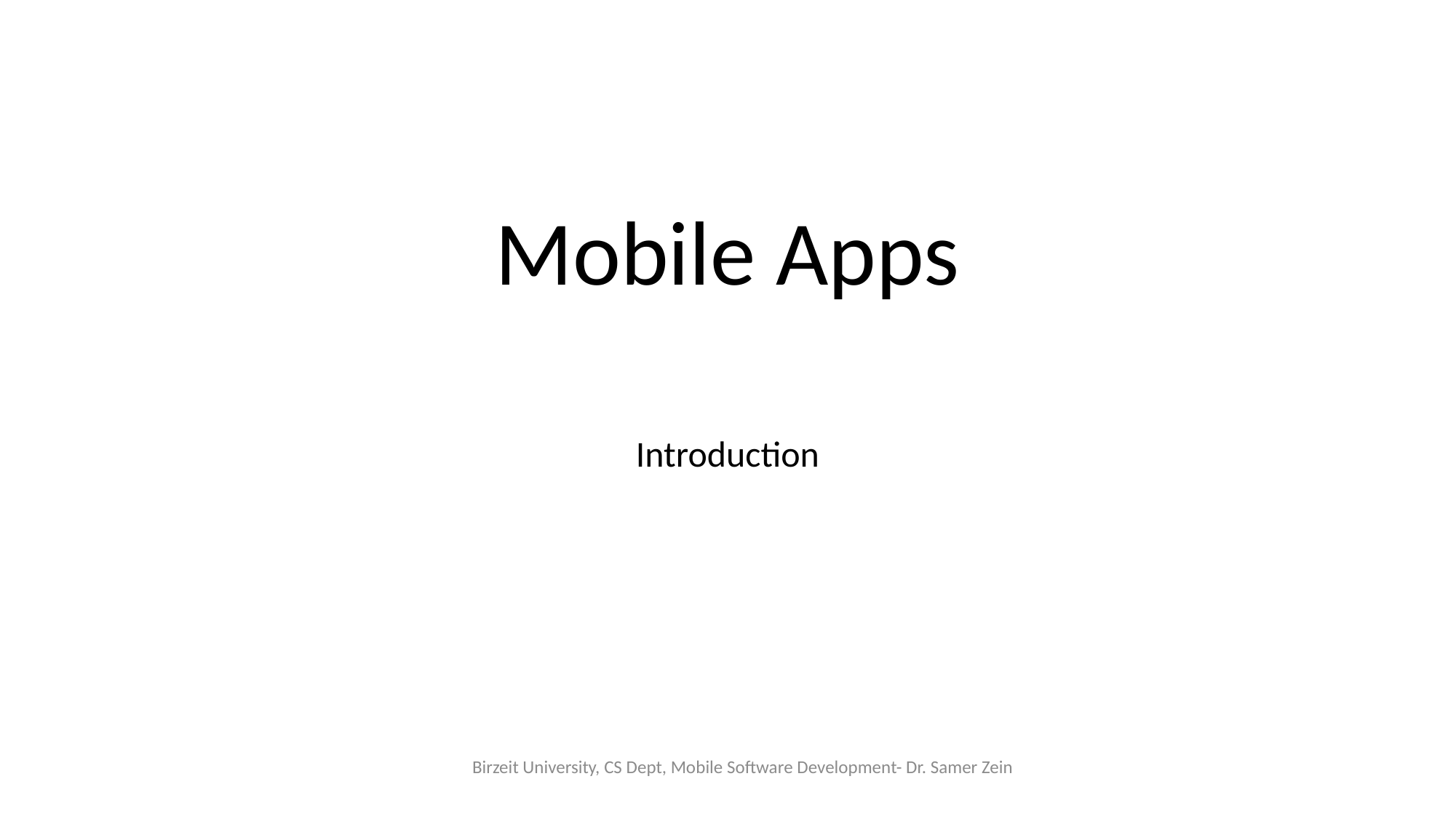

# Mobile Apps
Introduction
Birzeit University, CS Dept, Mobile Software Development- Dr. Samer Zein